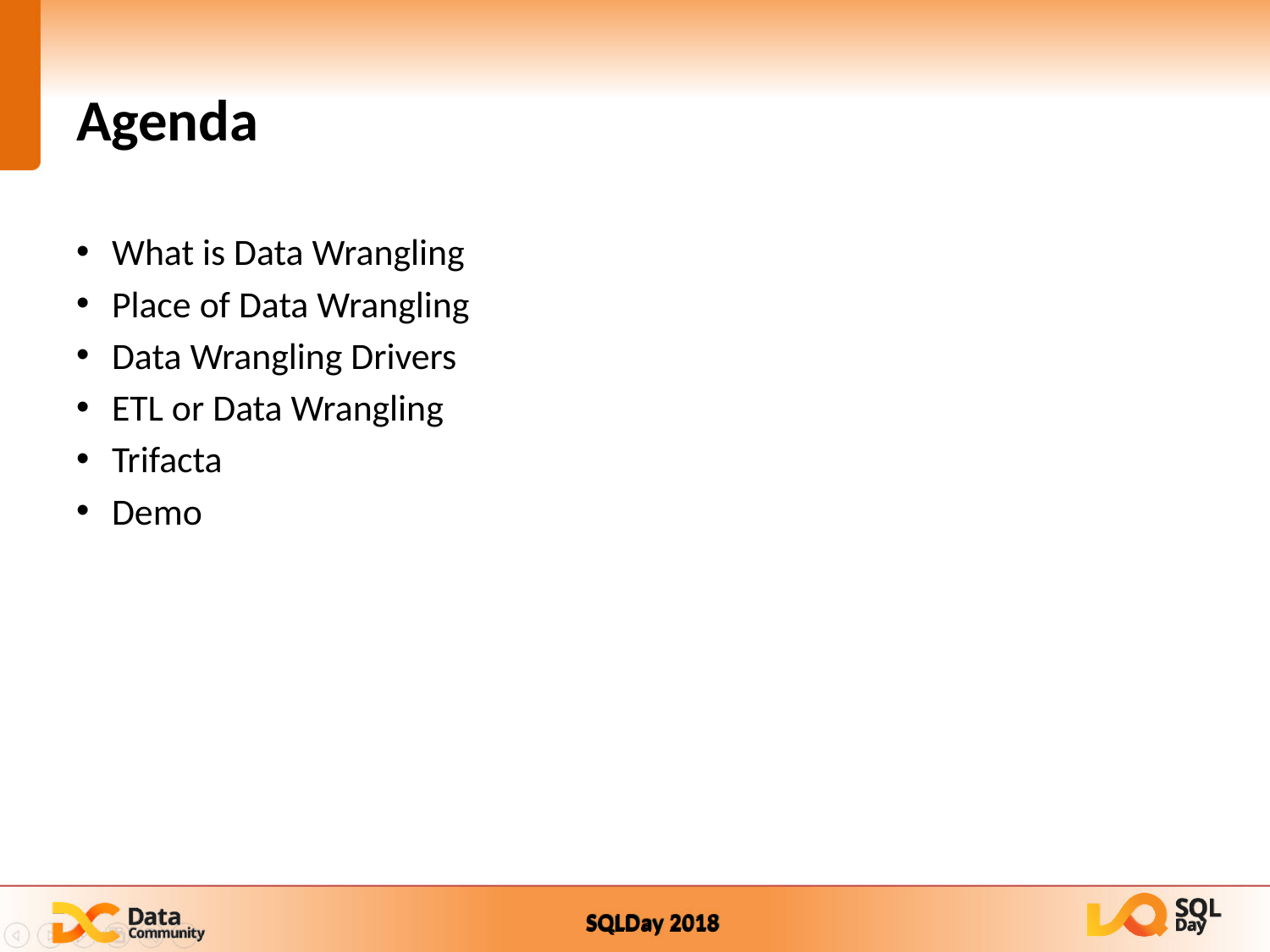

# Agenda
What is Data Wrangling
Place of Data Wrangling
Data Wrangling Drivers
ETL or Data Wrangling
Trifacta
Demo